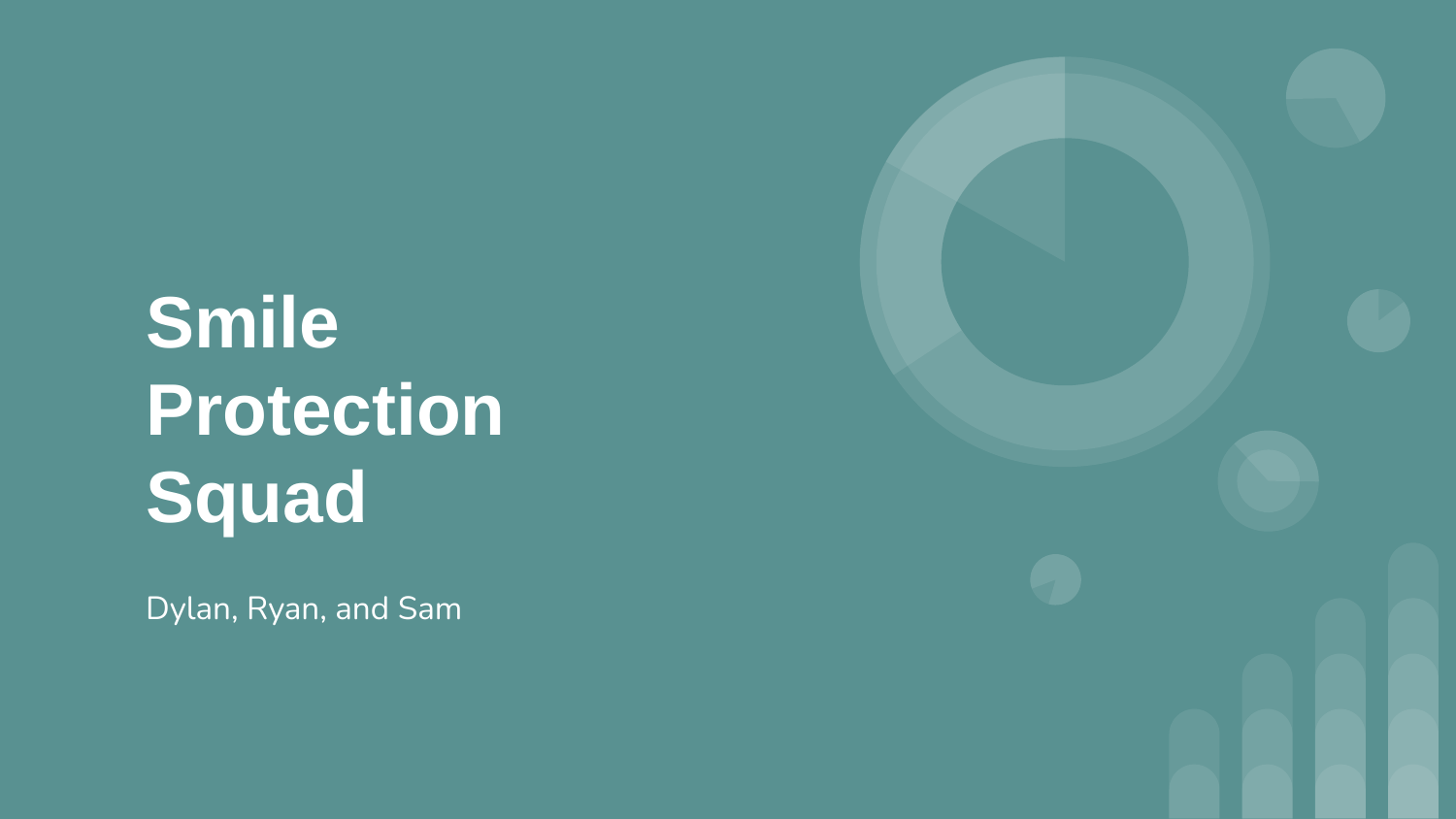

# Smile
Protection
Squad
Dylan, Ryan, and Sam